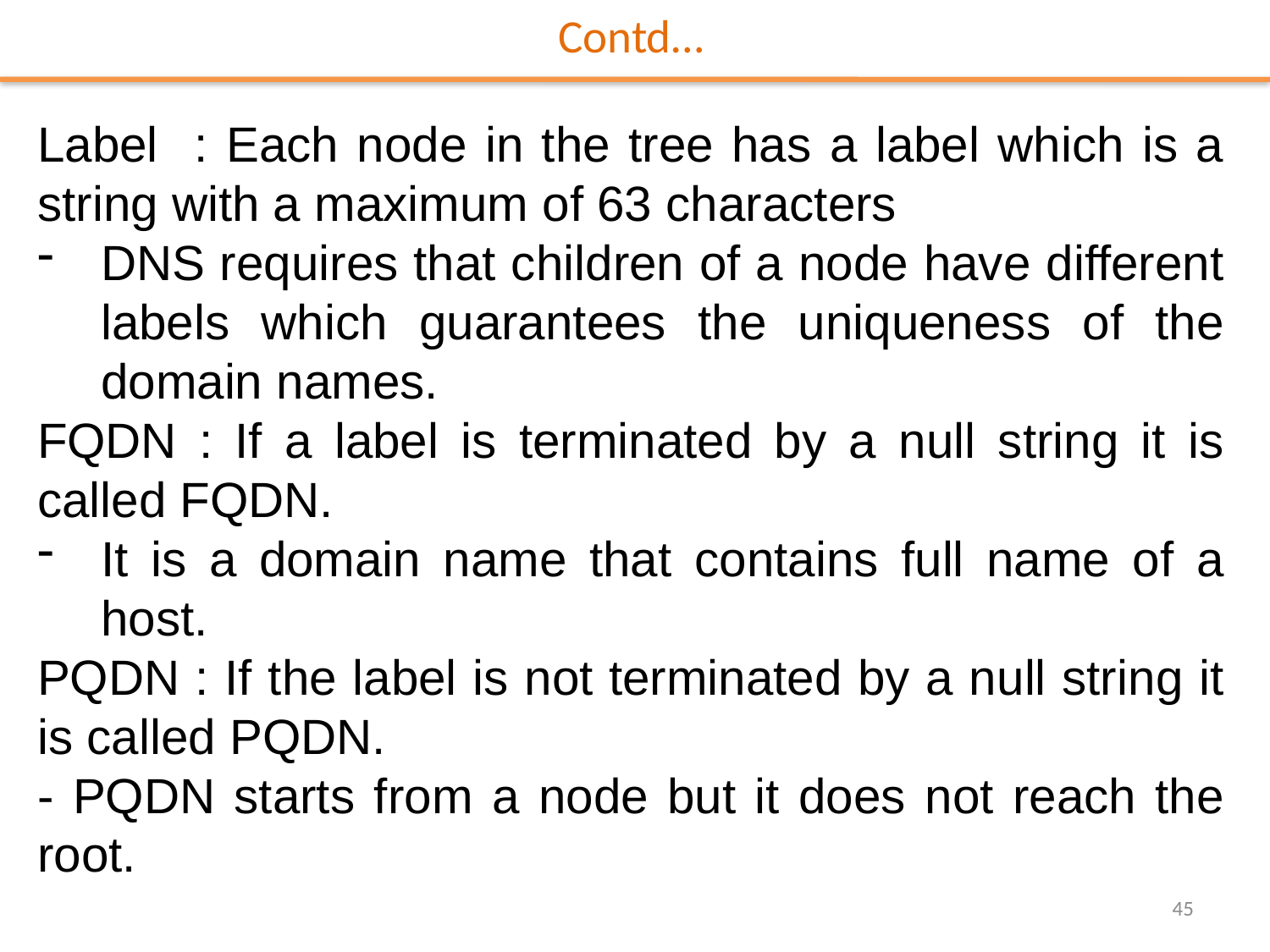

# Contd…
Label  : Each node in the tree has a label which is a string with a maximum of 63 characters
DNS requires that children of a node have different labels which guarantees the uniqueness of the domain names.
FQDN : If a label is terminated by a null string it is called FQDN.
It is a domain name that contains full name of a host.
PQDN : If the label is not terminated by a null string it is called PQDN.
- PQDN starts from a node but it does not reach the root.
45